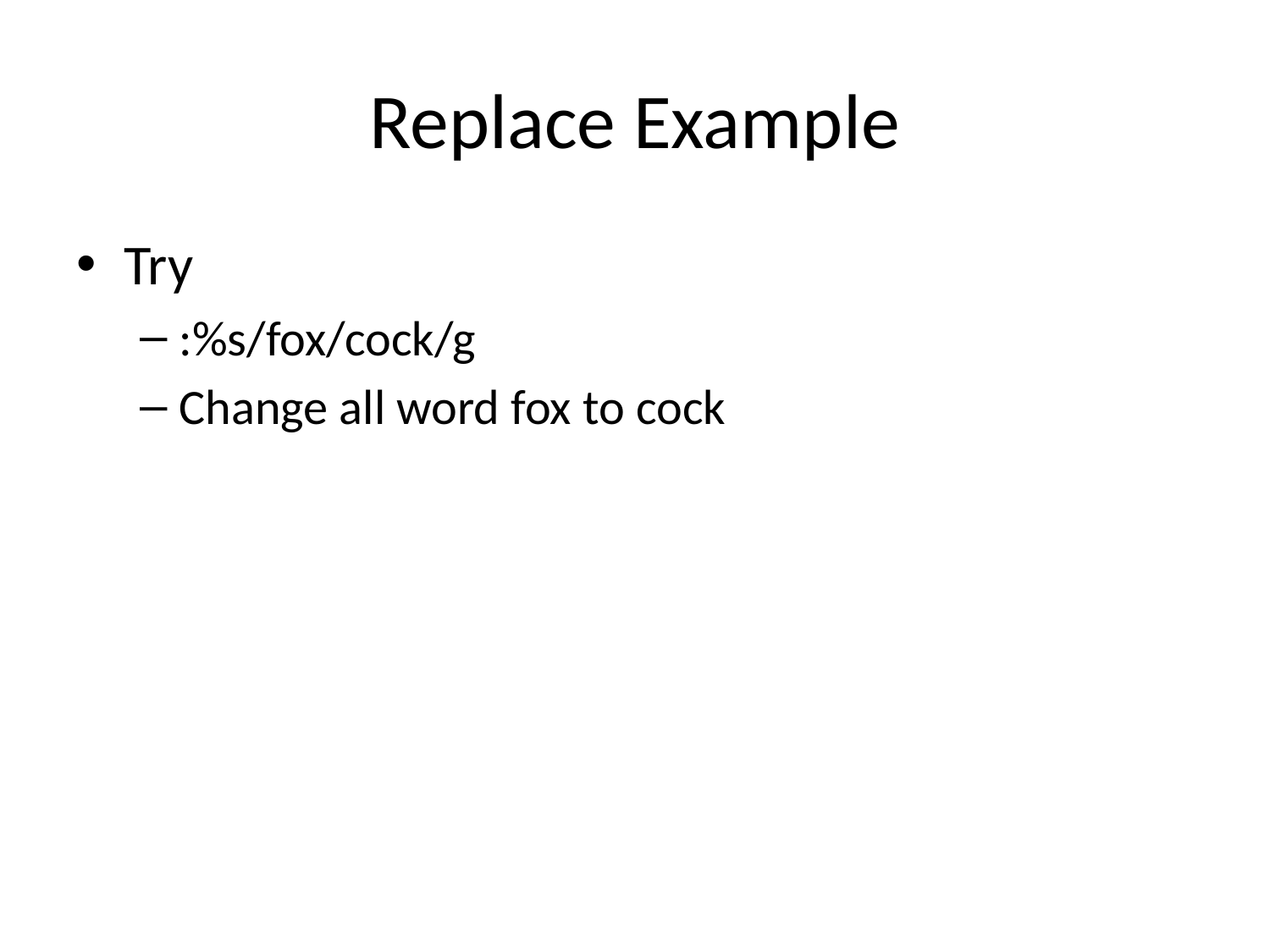

# Replace Example
Try
:%s/fox/cock/g
Change all word fox to cock